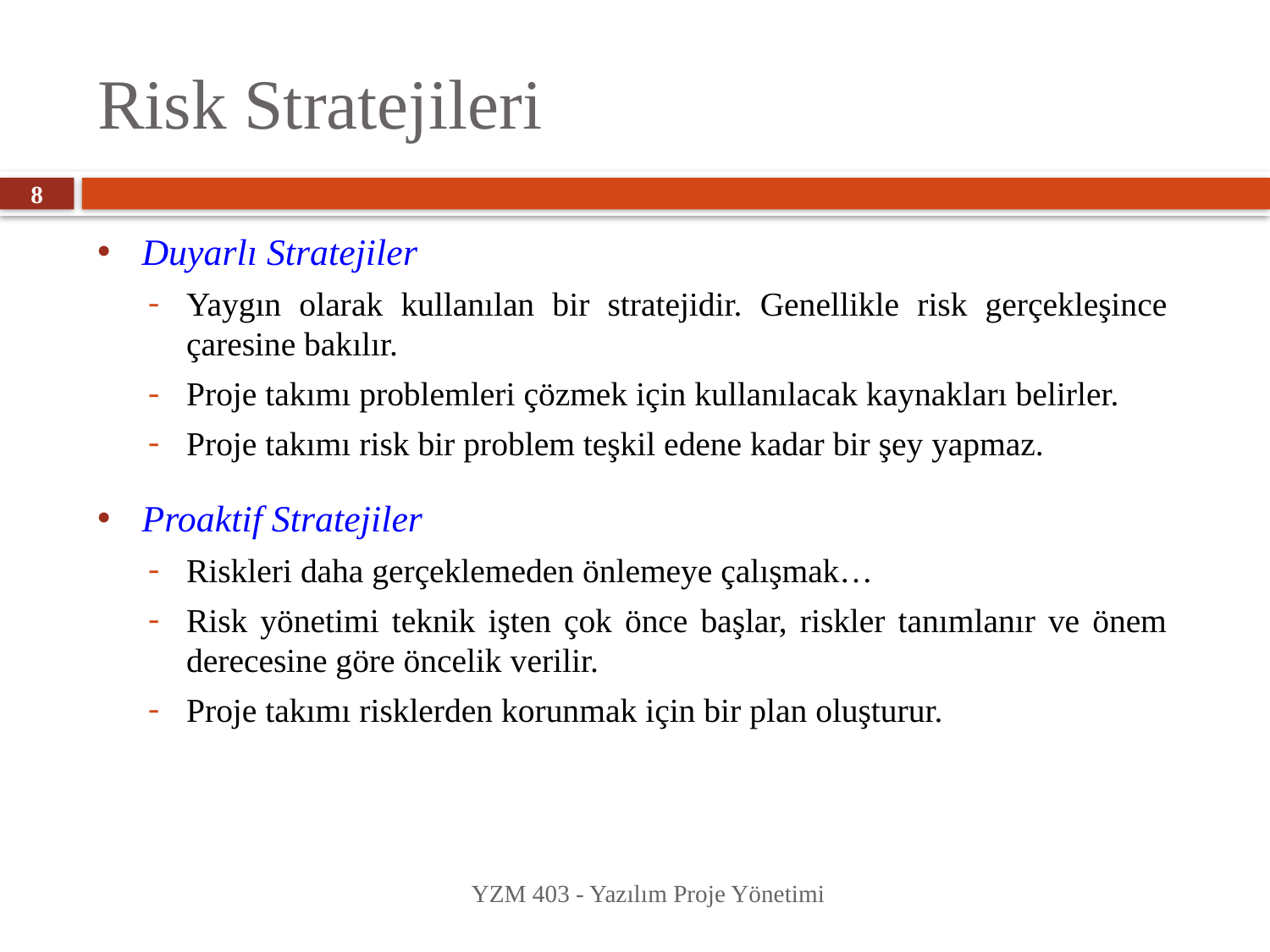

# Risk Stratejileri
8
Duyarlı Stratejiler
Yaygın olarak kullanılan bir stratejidir. Genellikle risk gerçekleşince çaresine bakılır.
Proje takımı problemleri çözmek için kullanılacak kaynakları belirler.
Proje takımı risk bir problem teşkil edene kadar bir şey yapmaz.

Proaktif Stratejiler
Riskleri daha gerçeklemeden önlemeye çalışmak…
Risk yönetimi teknik işten çok önce başlar, riskler tanımlanır ve önem derecesine göre öncelik verilir.
Proje takımı risklerden korunmak için bir plan oluşturur.

YZM 403 - Yazılım Proje Yönetimi